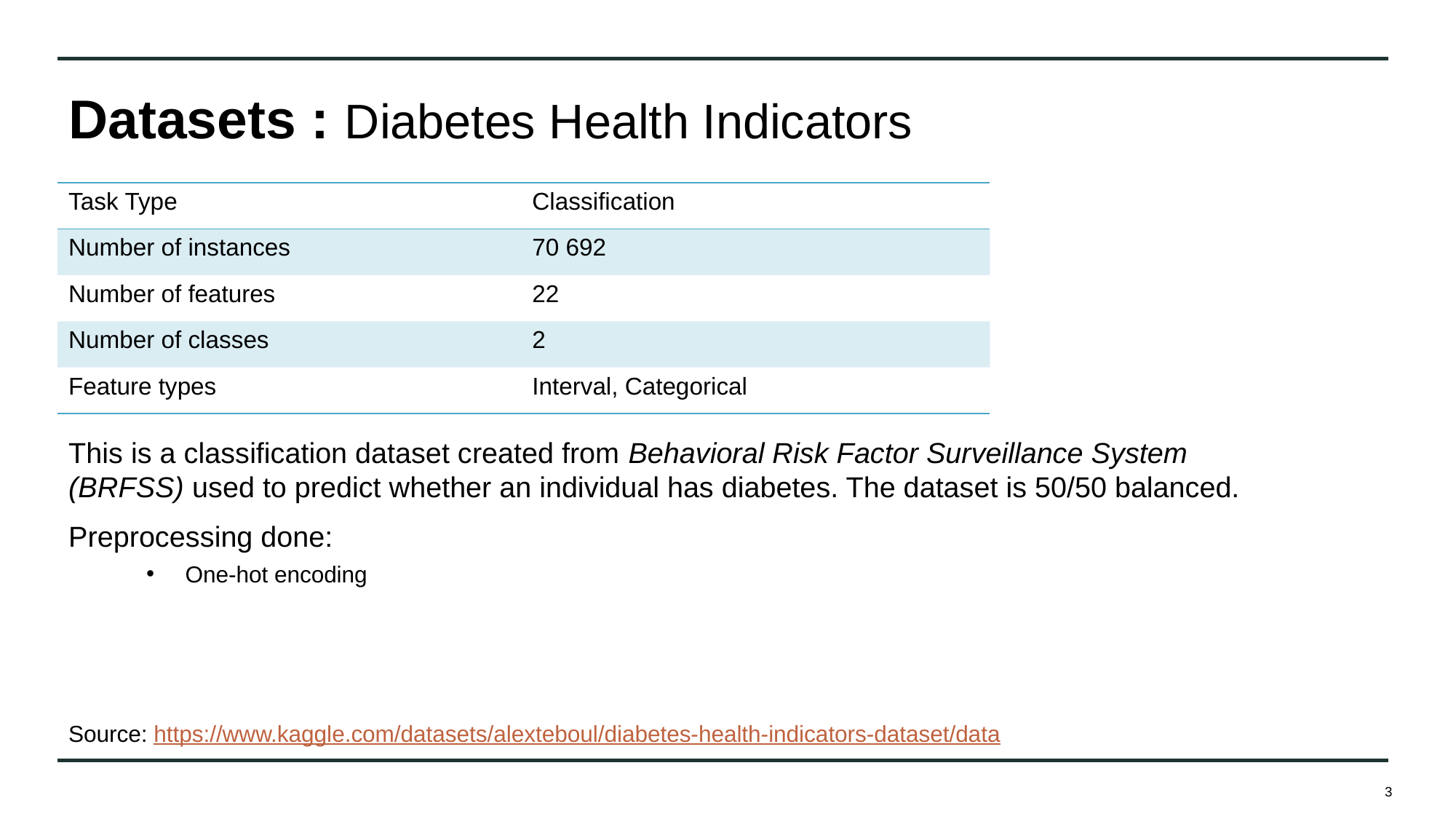

# Datasets : Diabetes Health Indicators
| Task Type | Classification |
| --- | --- |
| Number of instances | 70 692 |
| Number of features | 22 |
| Number of classes | 2 |
| Feature types | Interval, Categorical |

This is a classification dataset created from Behavioral Risk Factor Surveillance System (BRFSS) used to predict whether an individual has diabetes. The dataset is 50/50 balanced.
Preprocessing done:
One-hot encoding

Source: https://www.kaggle.com/datasets/alexteboul/diabetes-health-indicators-dataset/data
3